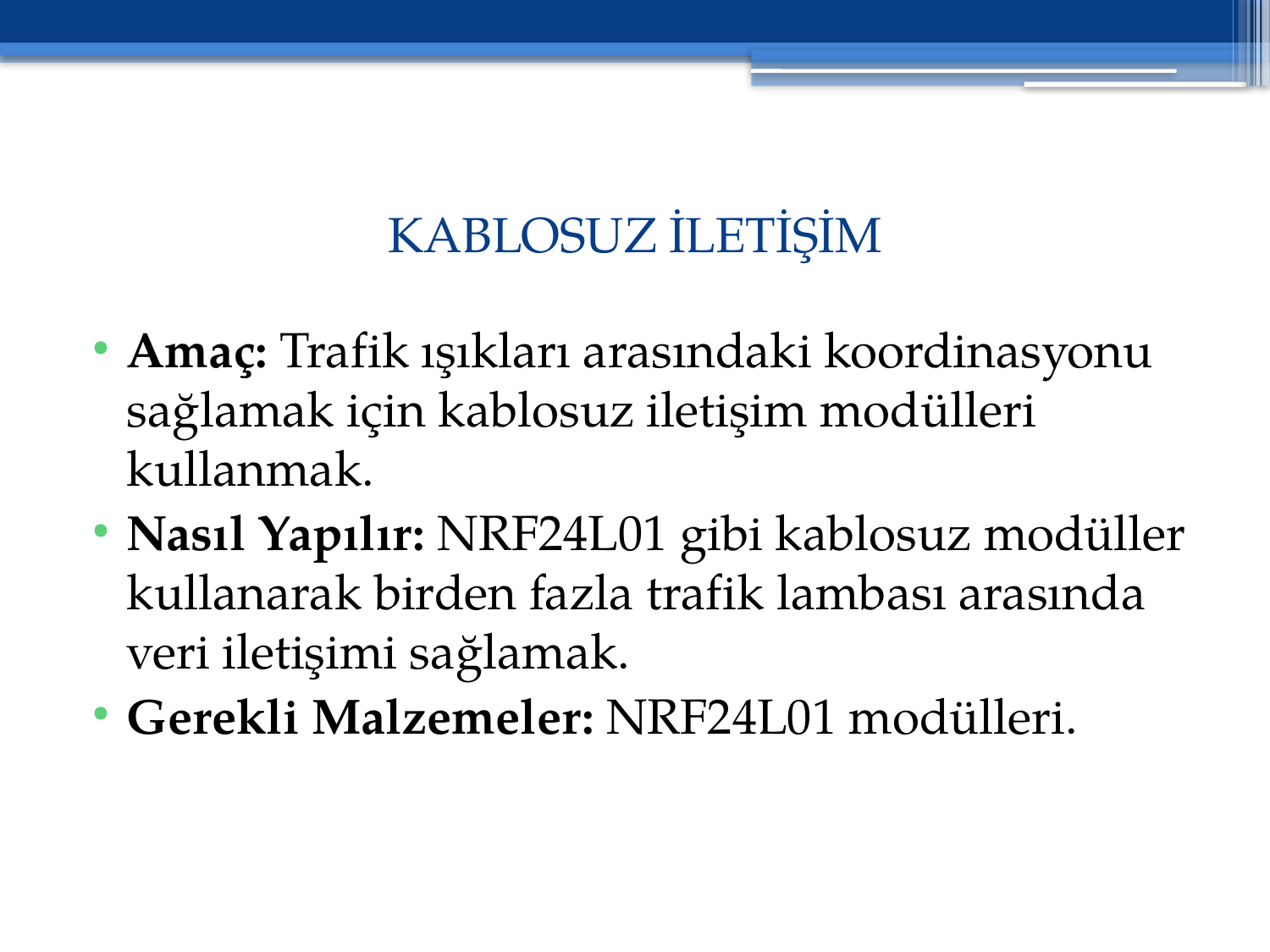

# KABLOSUZ İLETİŞİM
Amaç: Trafik ışıkları arasındaki koordinasyonu sağlamak için kablosuz iletişim modülleri kullanmak.
Nasıl Yapılır: NRF24L01 gibi kablosuz modüller kullanarak birden fazla trafik lambası arasında veri iletişimi sağlamak.
Gerekli Malzemeler: NRF24L01 modülleri.